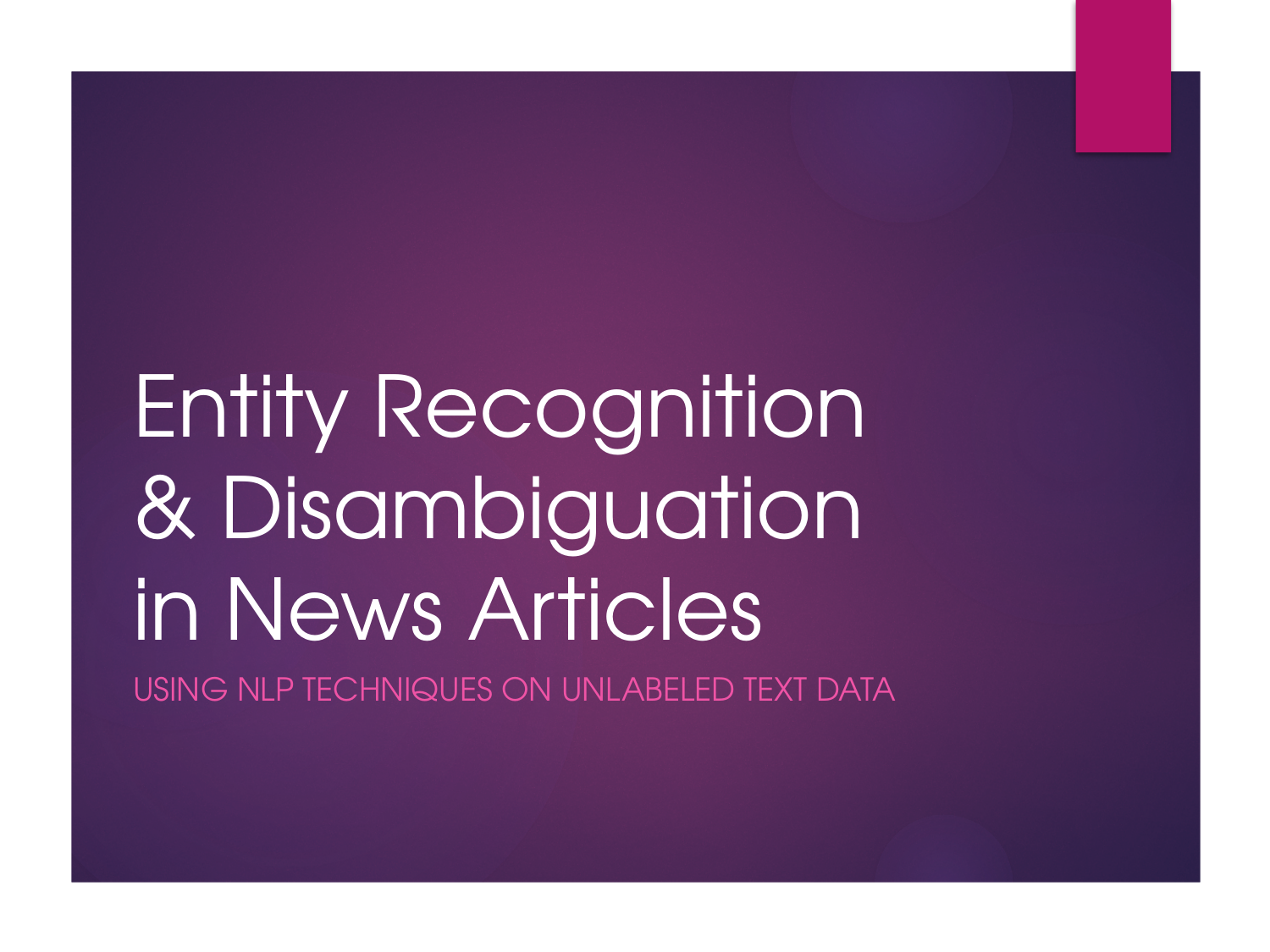

# Entity Recognition & Disambiguation in News Articles
Using NLP Techniques on Unlabeled Text Data